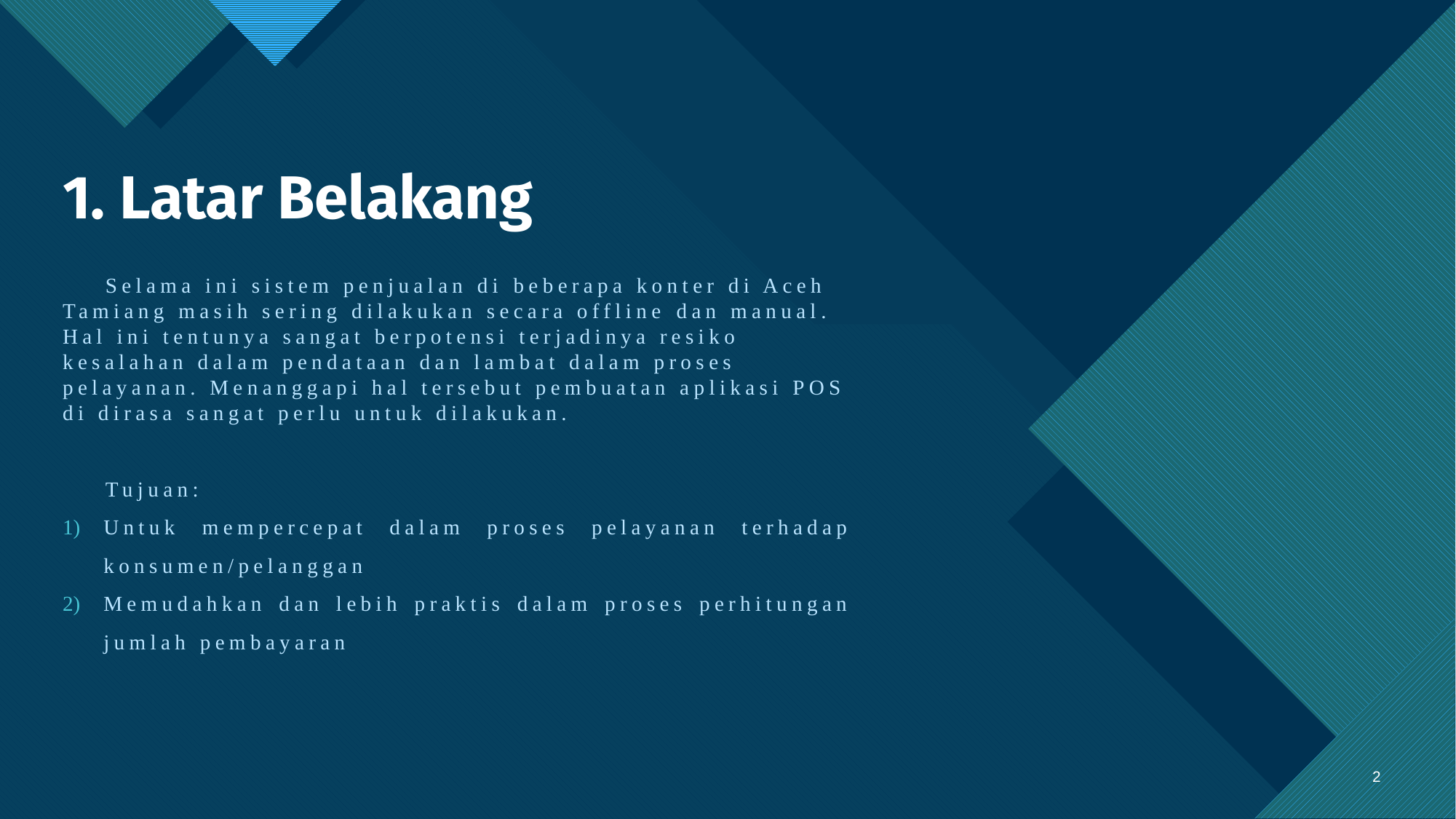

# 1. Latar Belakang
Selama ini sistem penjualan di beberapa konter di Aceh Tamiang masih sering dilakukan secara offline dan manual. Hal ini tentunya sangat berpotensi terjadinya resiko kesalahan dalam pendataan dan lambat dalam proses pelayanan. Menanggapi hal tersebut pembuatan aplikasi POS di dirasa sangat perlu untuk dilakukan.

Tujuan:
Untuk mempercepat dalam proses pelayanan terhadap konsumen/pelanggan
Memudahkan dan lebih praktis dalam proses perhitungan jumlah pembayaran

2